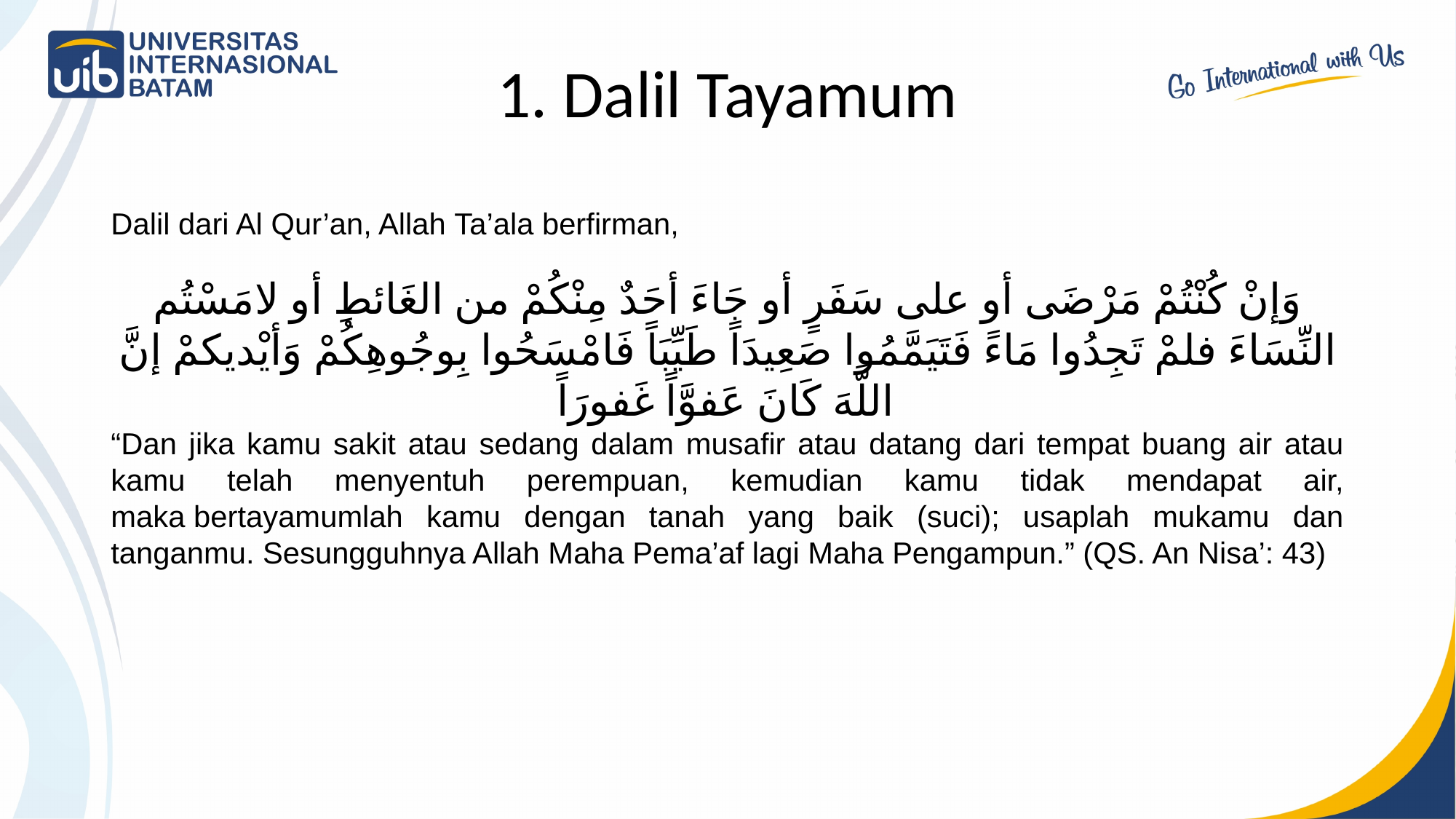

# 1. Dalil Tayamum
Dalil dari Al Qur’an, Allah Ta’ala berfirman,

وَإنْ كُنْتُمْ مَرْضَى أو على سَفَرٍ أو جَاءَ أحَدٌ مِنْكُمْ من الغَائطِ أو لامَسْتُم النِّسَاءَ فلمْ تَجِدُوا مَاءً فَتَيَمَّمُوا صَعِيدَاً طَيِّبَاً فَامْسَحُوا بِوجُوهِكُمْ وَأيْديكمْ إنَّ اللَّهَ كَانَ عَفوَّاً غَفورَاً
“Dan jika kamu sakit atau sedang dalam musafir atau datang dari tempat buang air atau kamu telah menyentuh perempuan, kemudian kamu tidak mendapat air, maka bertayamumlah kamu dengan tanah yang baik (suci); usaplah mukamu dan tanganmu. Sesungguhnya Allah Maha Pema’af lagi Maha Pengampun.” (QS. An Nisa’: 43)